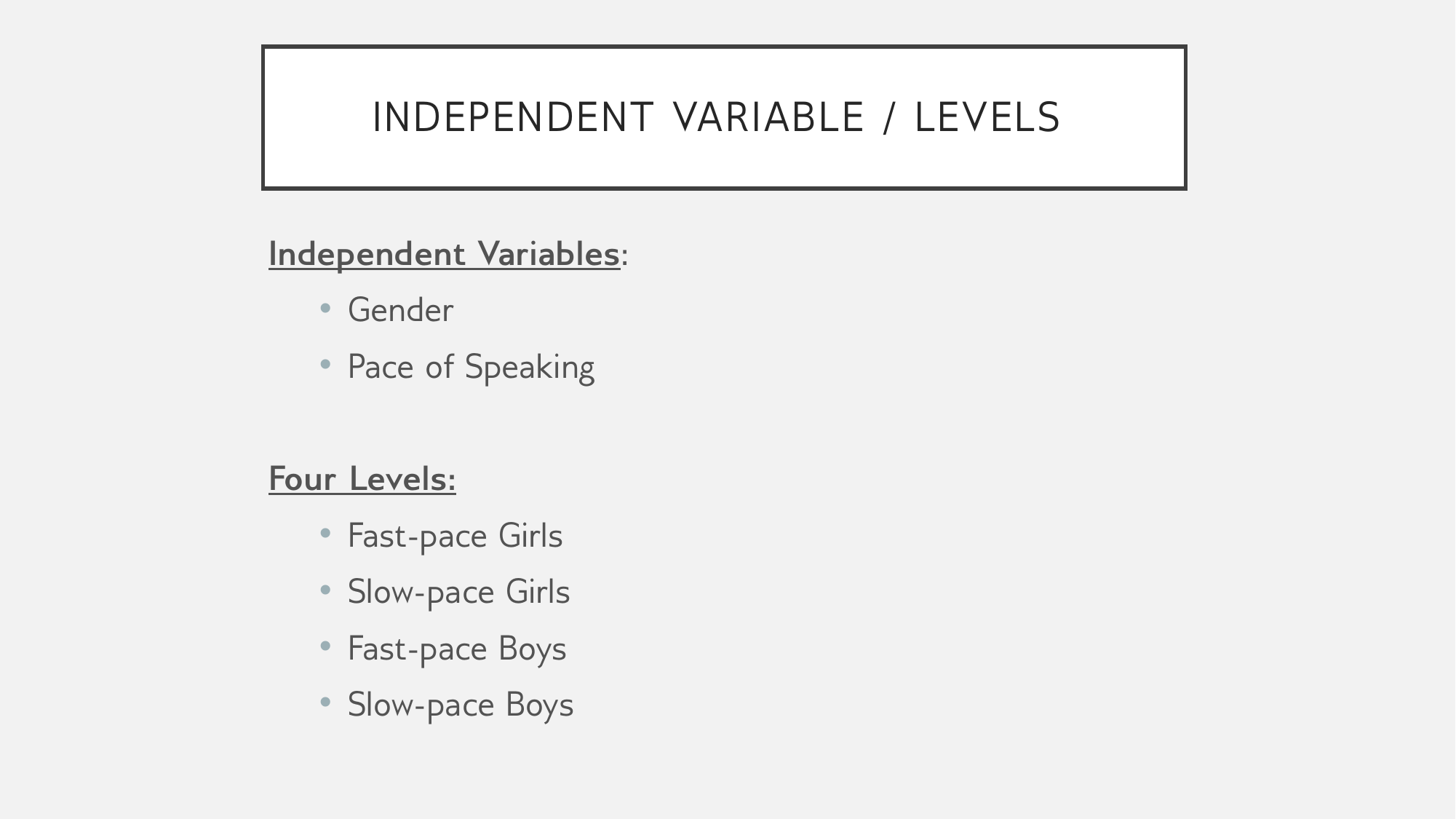

# Independent Variable / LEVELS
Independent Variables:
Gender
Pace of Speaking

Four Levels:
Fast-pace Girls
Slow-pace Girls
Fast-pace Boys
Slow-pace Boys